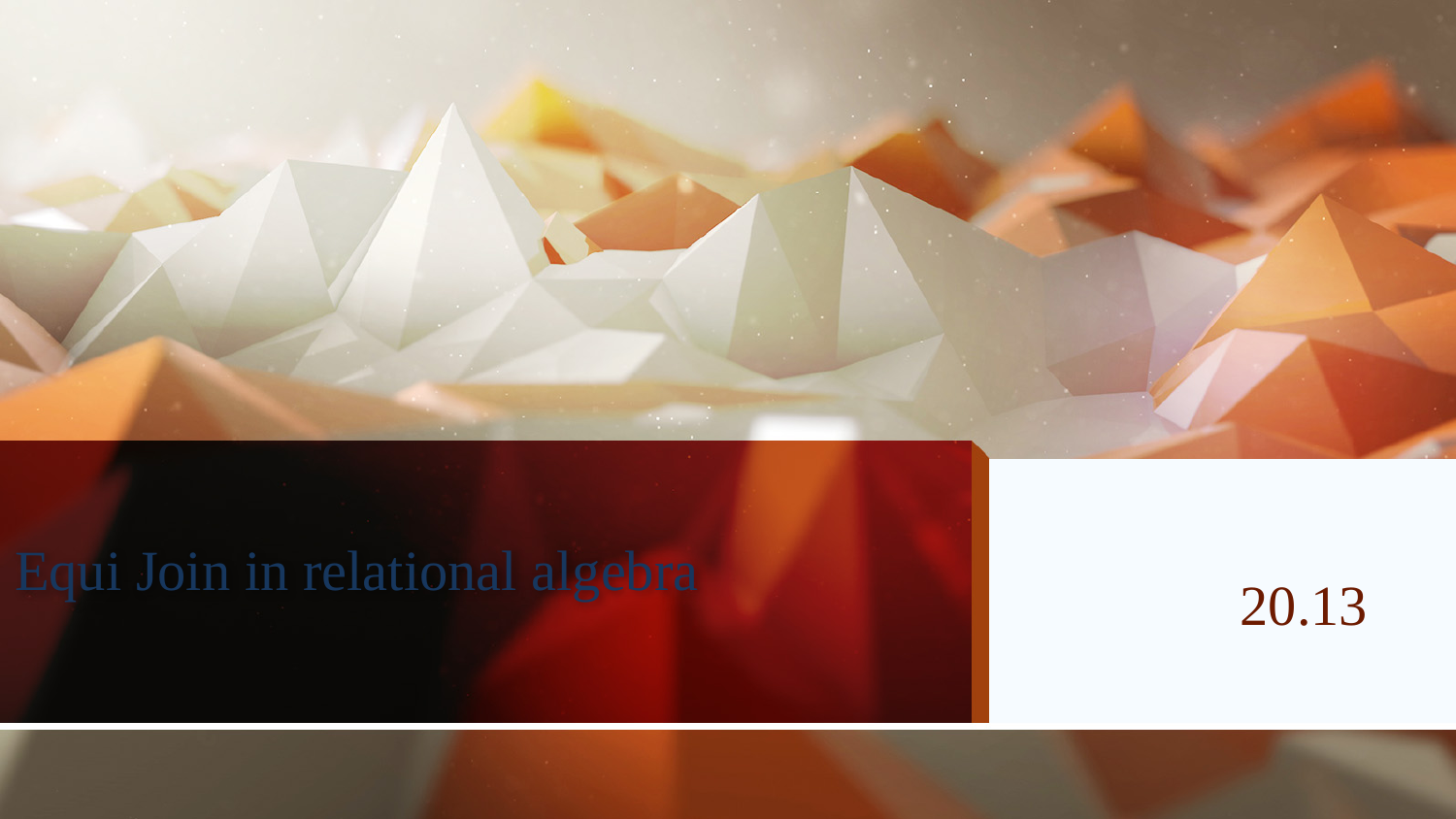

# Equi Join in relational algebra

20.13